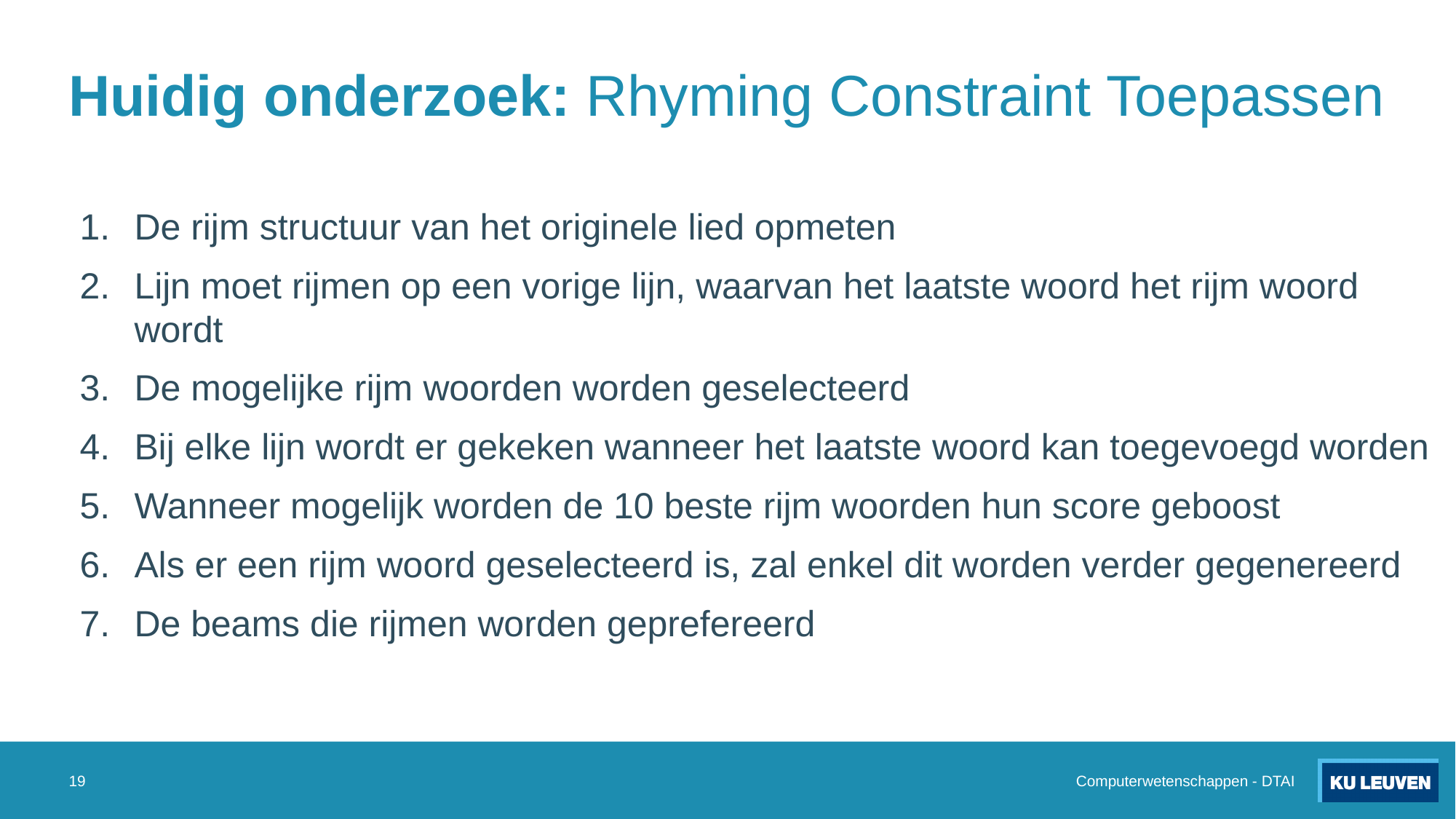

# Huidig onderzoek: Rhyming Constraint Toepassen
De rijm structuur van het originele lied opmeten
Lijn moet rijmen op een vorige lijn, waarvan het laatste woord het rijm woord wordt
De mogelijke rijm woorden worden geselecteerd
Bij elke lijn wordt er gekeken wanneer het laatste woord kan toegevoegd worden
Wanneer mogelijk worden de 10 beste rijm woorden hun score geboost
Als er een rijm woord geselecteerd is, zal enkel dit worden verder gegenereerd
De beams die rijmen worden geprefereerd

19
Computerwetenschappen - DTAI